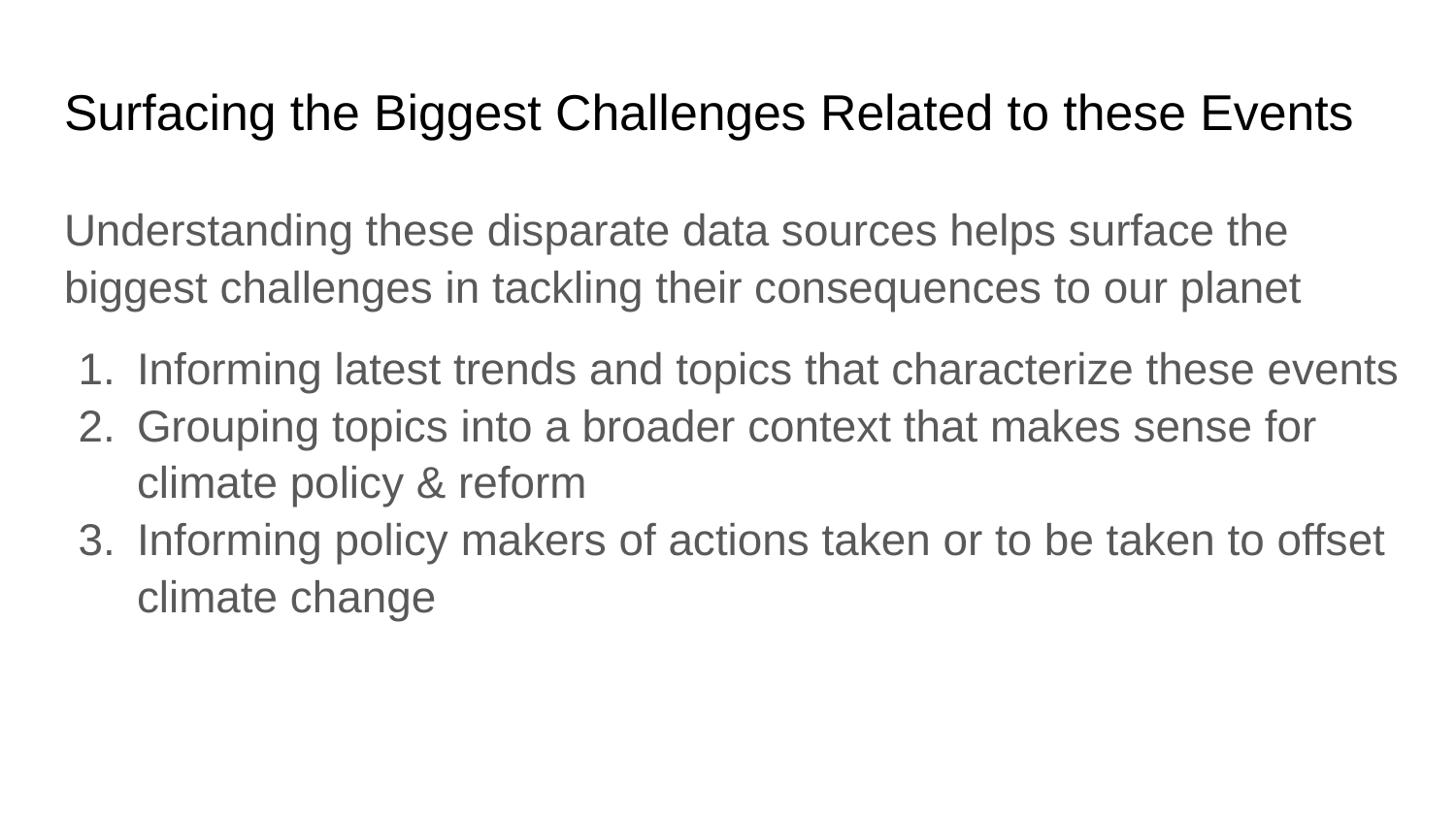

# Surfacing the Biggest Challenges Related to these Events
Understanding these disparate data sources helps surface the biggest challenges in tackling their consequences to our planet
Informing latest trends and topics that characterize these events
Grouping topics into a broader context that makes sense for climate policy & reform
Informing policy makers of actions taken or to be taken to offset climate change